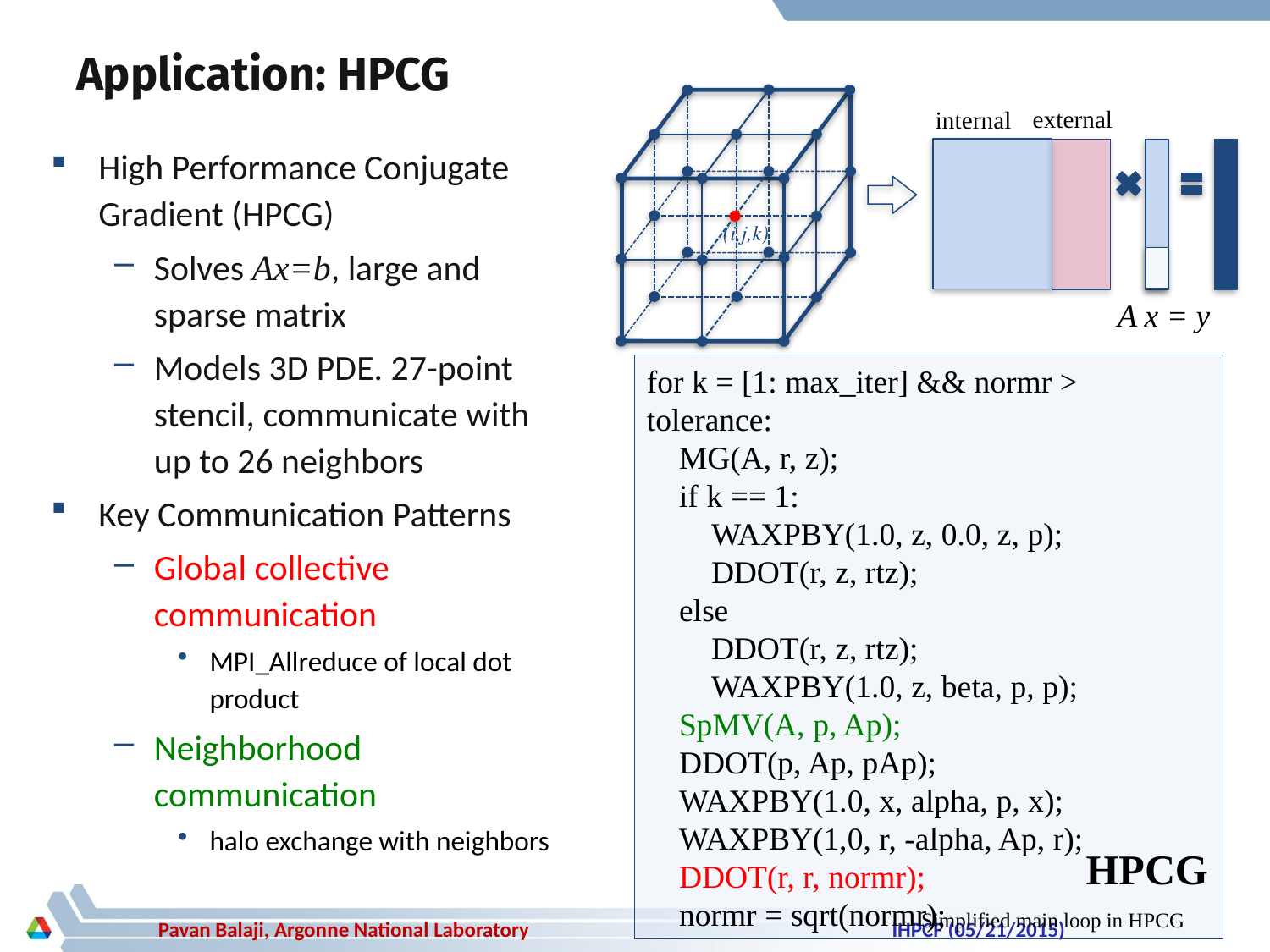

# Application: HPCG

(i,j,k)

external
internal
High Performance Conjugate Gradient (HPCG)
Solves Ax=b, large and sparse matrix
Models 3D PDE. 27-point stencil, communicate with up to 26 neighbors
Key Communication Patterns
Global collective communication
MPI_Allreduce of local dot product
Neighborhood communication
halo exchange with neighbors

A x = y
for k = [1: max_iter] && normr > tolerance:
    MG(A, r, z);
    if k == 1:
        WAXPBY(1.0, z, 0.0, z, p);
        DDOT(r, z, rtz);
    else
        DDOT(r, z, rtz);
        WAXPBY(1.0, z, beta, p, p);
    SpMV(A, p, Ap);
    DDOT(p, Ap, pAp);
    WAXPBY(1.0, x, alpha, p, x);
    WAXPBY(1,0, r, -alpha, Ap, r);
    DDOT(r, r, normr);
    normr = sqrt(normr);
HPCG
Simplified main loop in HPCG
IHPCF (05/21/2015)